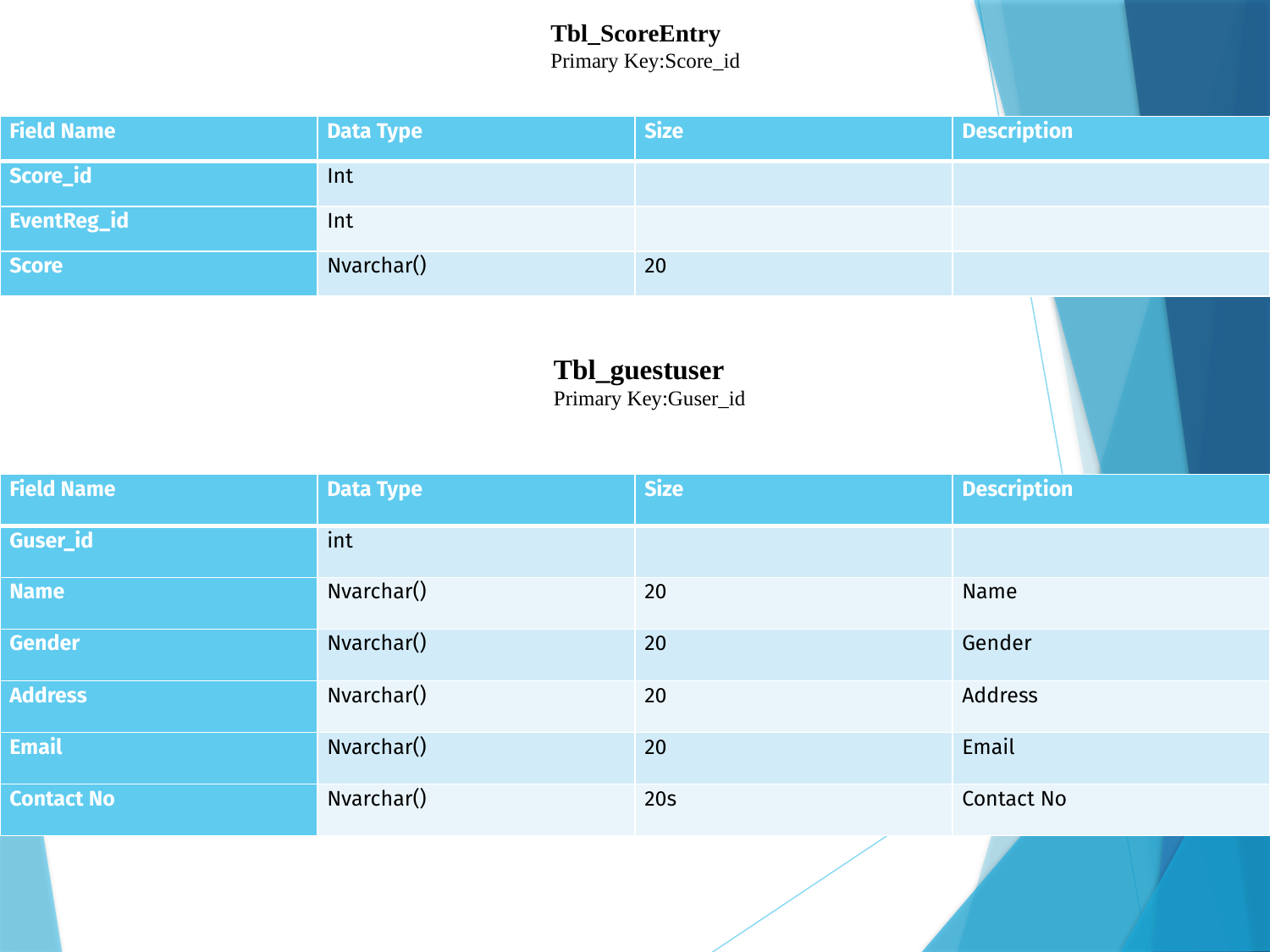

Tbl_ScoreEntry
Primary Key:Score_id

| Field Name | Data Type | Size | Description |
| --- | --- | --- | --- |
| Score\_id | Int |  |  |
| EventReg\_id | Int |  |  |
| Score | Nvarchar() | 20 |  |
Tbl_guestuser
Primary Key:Guser_id
| Field Name | Data Type | Size | Description |
| --- | --- | --- | --- |
| Guser\_id | int |  |  |
| Name | Nvarchar() | 20 | Name |
| Gender | Nvarchar() | 20 | Gender |
| Address | Nvarchar() | 20 | Address |
| Email | Nvarchar() | 20 | Email |
| Contact No | Nvarchar() | 20s | Contact No |